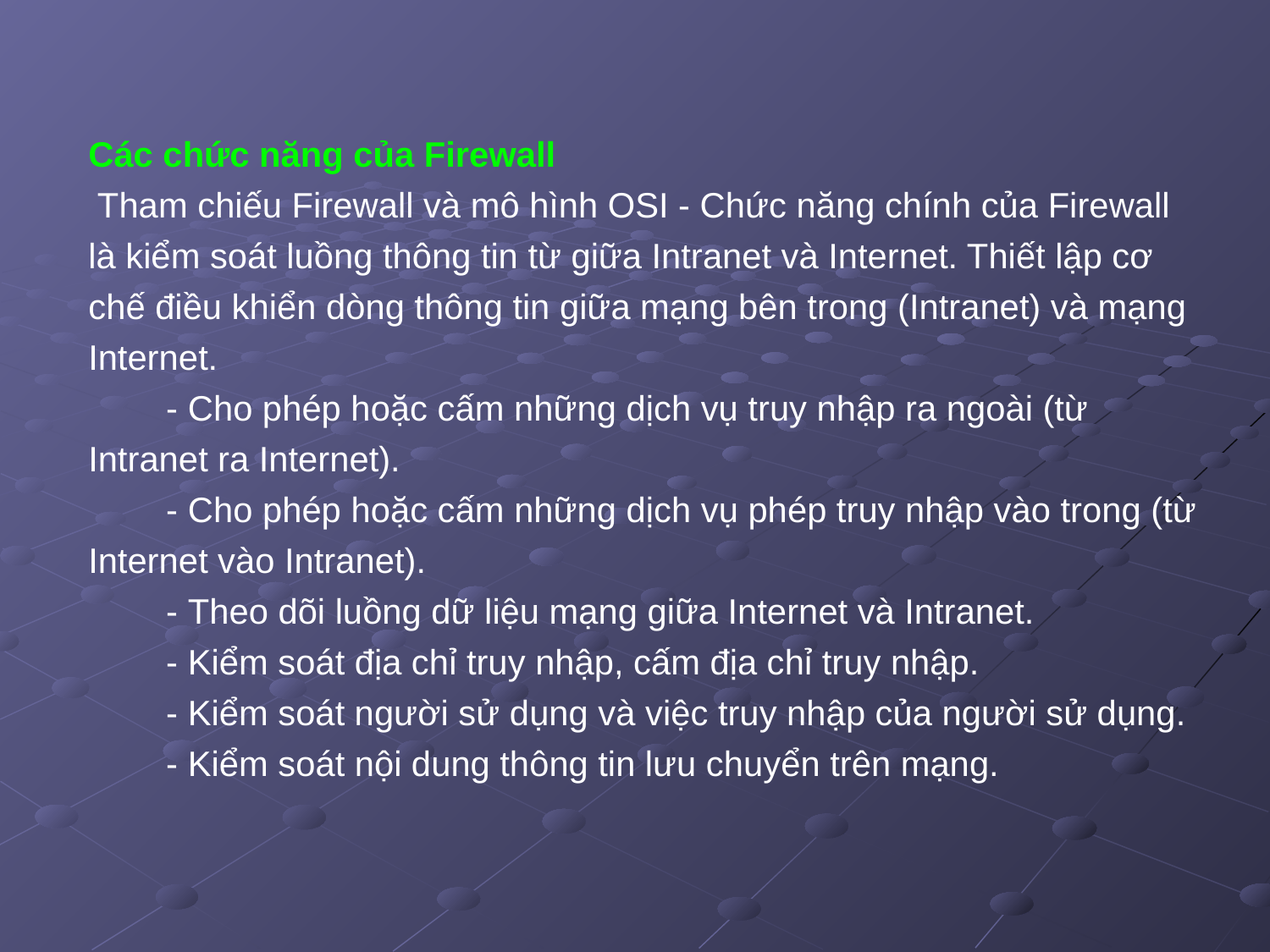

# Các chức năng của Firewall Tham chiếu Firewall và mô hình OSI - Chức năng chính của Firewall là kiểm soát luồng thông tin từ giữa Intranet và Internet. Thiết lập cơ chế điều khiển dòng thông tin giữa mạng bên trong (Intranet) và mạng Internet. - Cho phép hoặc cấm những dịch vụ truy nhập ra ngoài (từ Intranet ra Internet). - Cho phép hoặc cấm những dịch vụ phép truy nhập vào trong (từ Internet vào Intranet). - Theo dõi luồng dữ liệu mạng giữa Internet và Intranet. - Kiểm soát địa chỉ truy nhập, cấm địa chỉ truy nhập. - Kiểm soát người sử dụng và việc truy nhập của người sử dụng. - Kiểm soát nội dung thông tin lưu chuyển trên mạng.